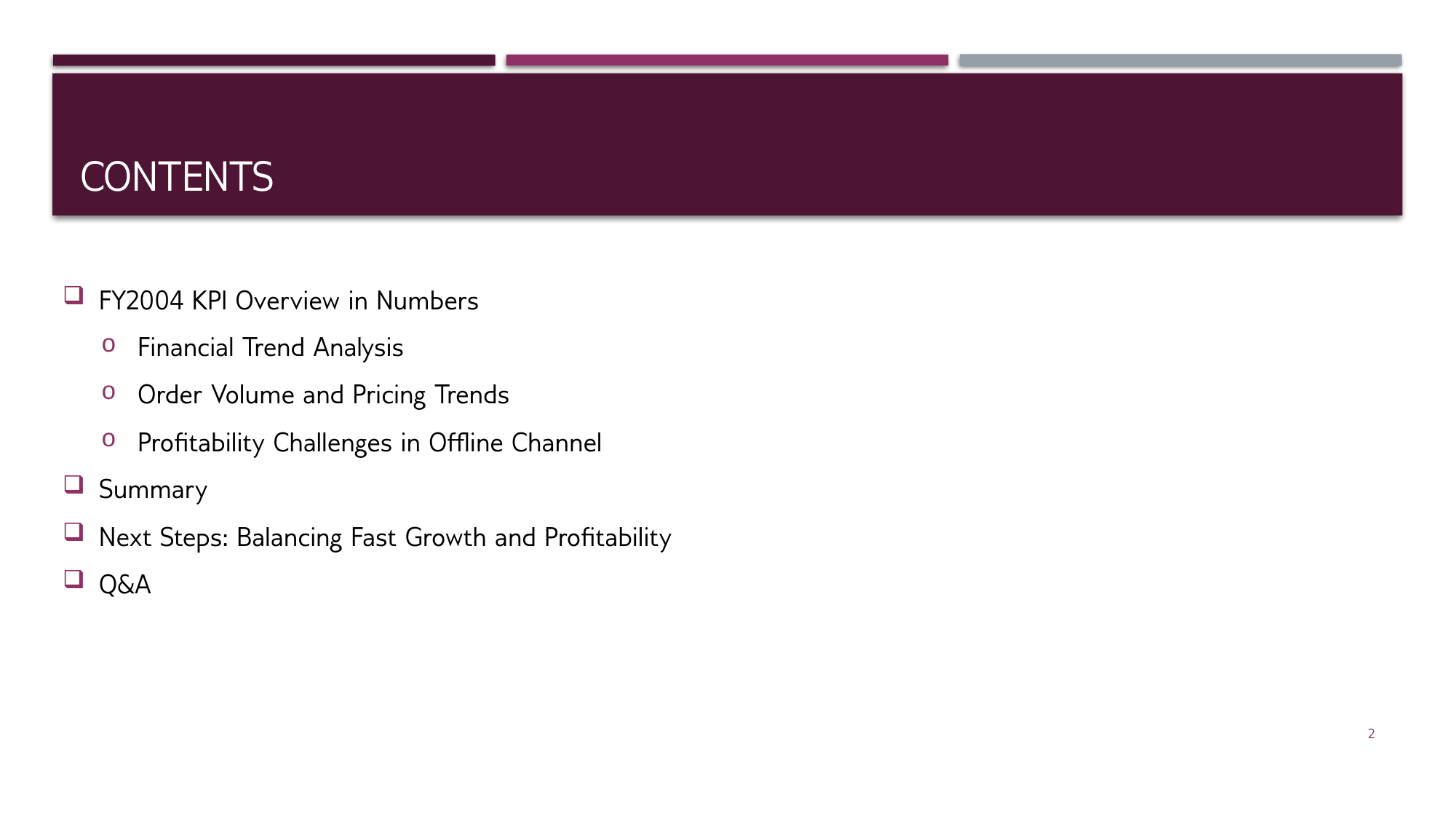

# CONTENTS
FY2004 KPI Overview in Numbers
Financial Trend Analysis
Order Volume and Pricing Trends
Profitability Challenges in Offline Channel
Summary
Next Steps: Balancing Fast Growth and Profitability
Q&A

2